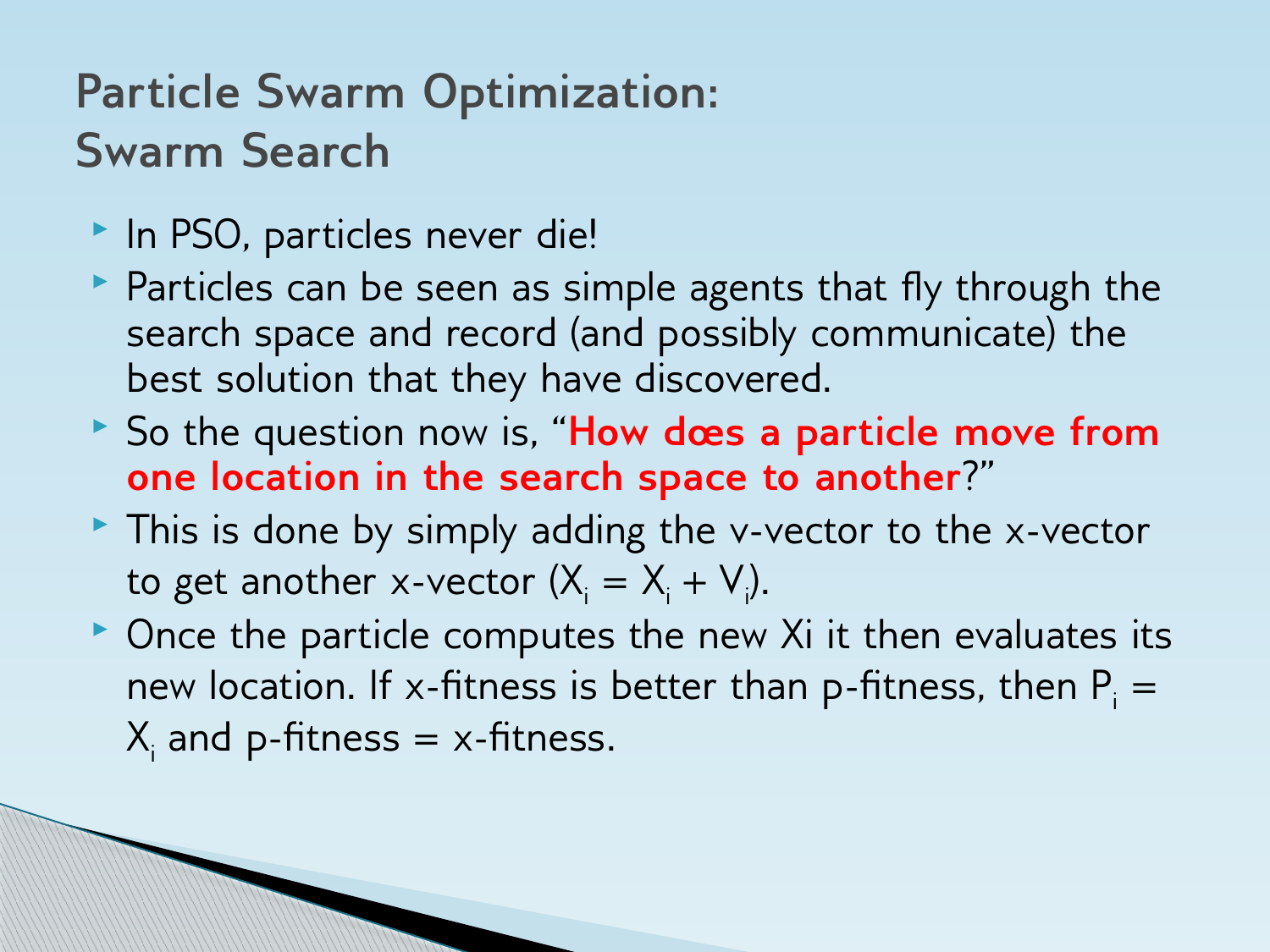

# Particle Swarm Optimization: Swarm Search
In PSO, particles never die!
Particles can be seen as simple agents that fly through the search space and record (and possibly communicate) the best solution that they have discovered.
So the question now is, “How does a particle move from one location in the search space to another?”
This is done by simply adding the v-vector to the x-vector to get another x-vector (Xi = Xi + Vi).
Once the particle computes the new Xi it then evaluates its new location. If x-fitness is better than p-fitness, then Pi = Xi and p-fitness = x-fitness.